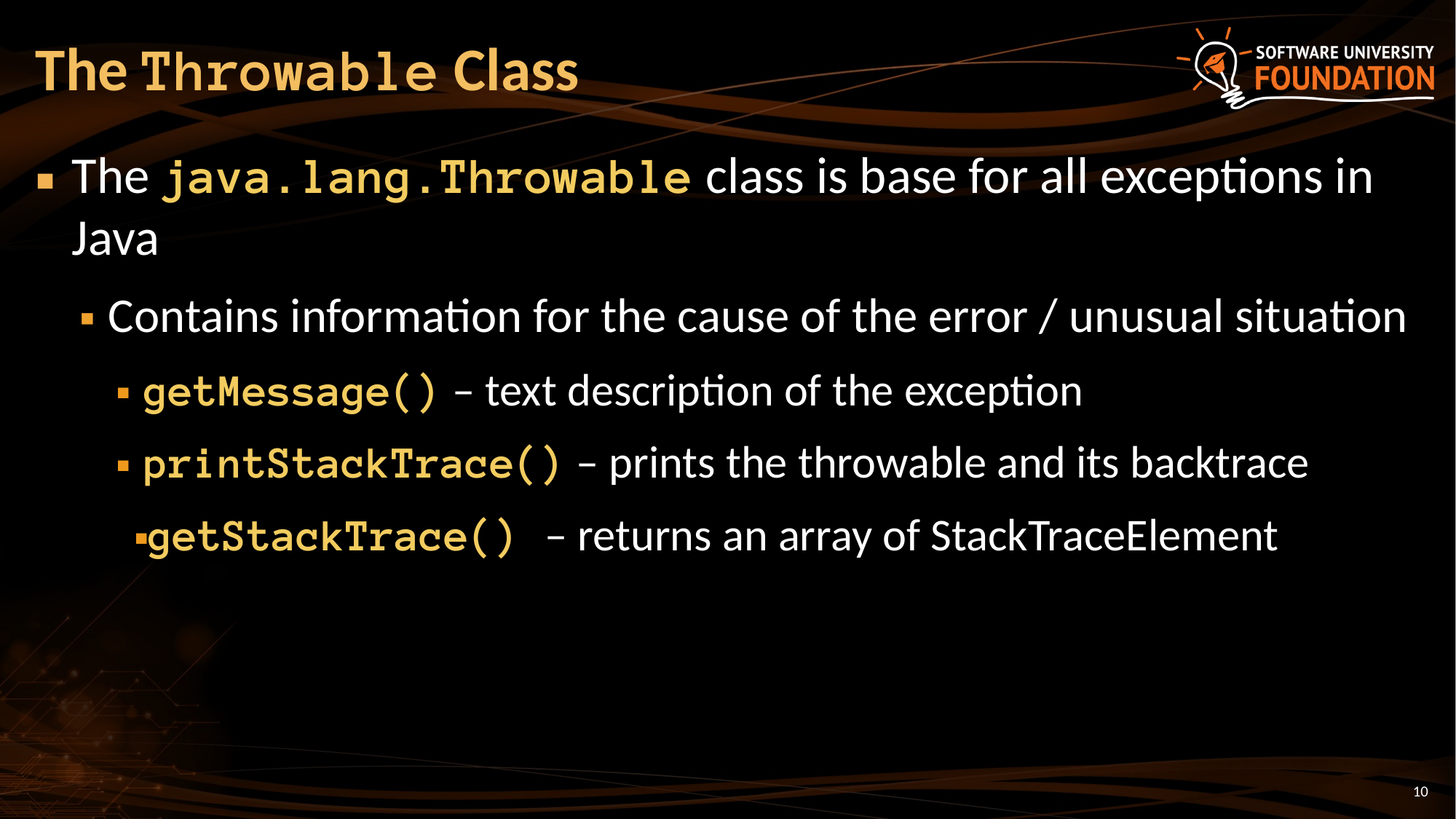

# The Throwable Class
The java.lang.Throwable class is base for all exceptions in Java
Contains information for the cause of the error / unusual situation
getMessage() – text description of the exception
printStackTrace() – prints the throwable and its backtrace
getStackTrace() – returns an array of StackTraceElement
10